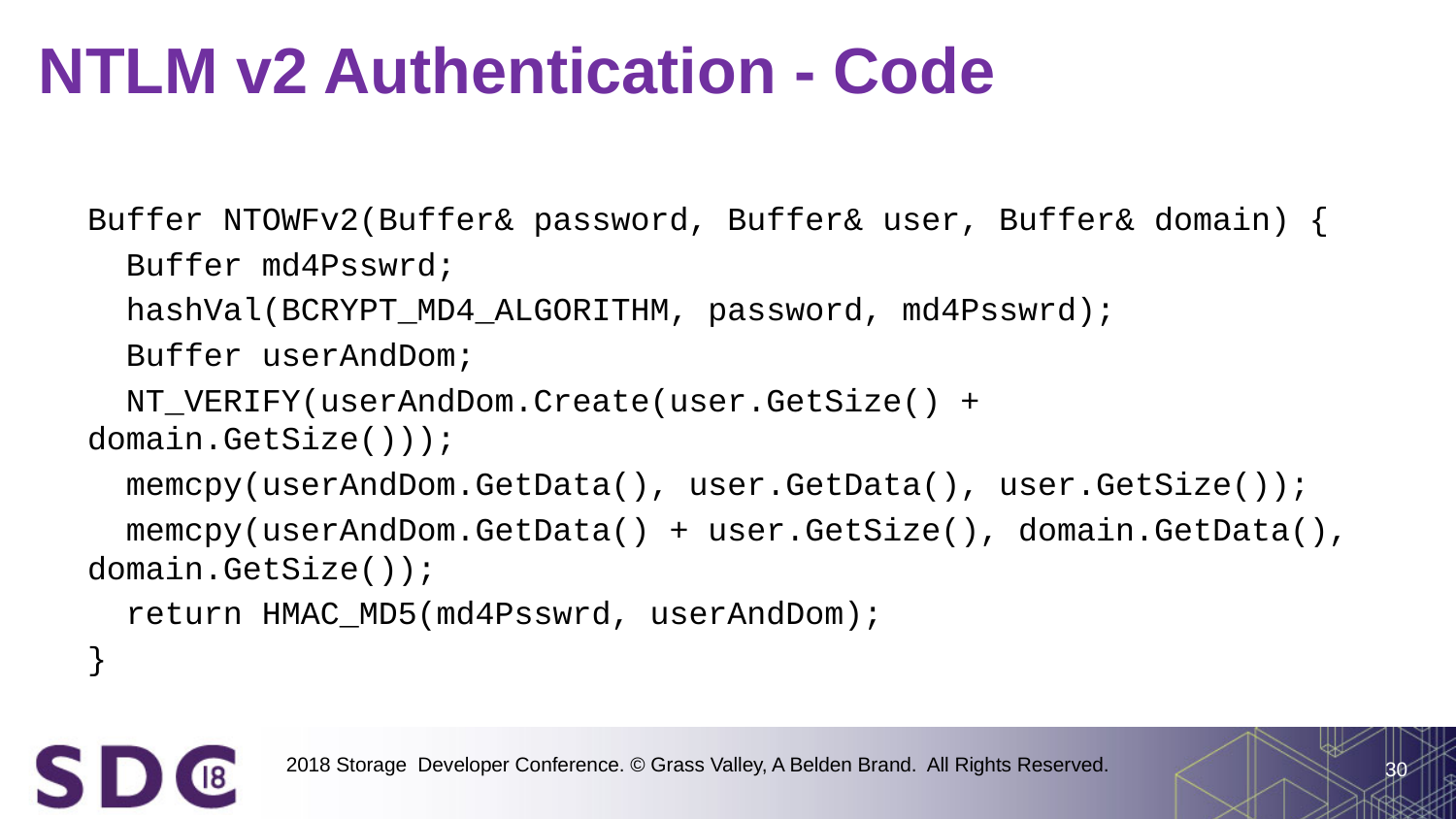

# NTLM v2 Authentication - Code
Buffer NTOWFv2(Buffer& password, Buffer& user, Buffer& domain) {
  Buffer md4Psswrd;
  hashVal(BCRYPT_MD4_ALGORITHM, password, md4Psswrd);
  Buffer userAndDom;
  NT_VERIFY(userAndDom.Create(user.GetSize() + domain.GetSize()));
  memcpy(userAndDom.GetData(), user.GetData(), user.GetSize());
  memcpy(userAndDom.GetData() + user.GetSize(), domain.GetData(), domain.GetSize());
  return HMAC_MD5(md4Psswrd, userAndDom);
}